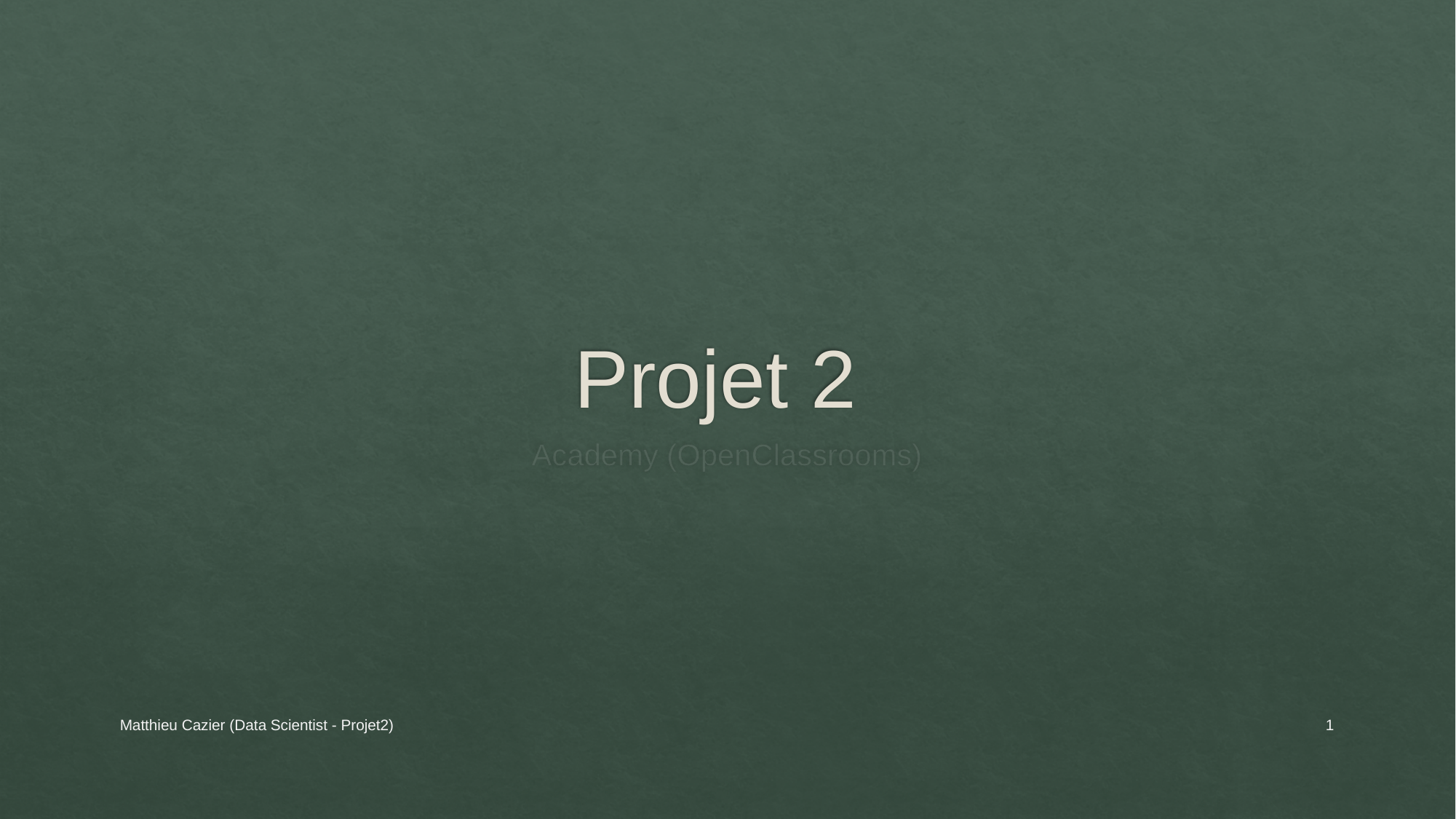

# Projet 2
Academy (OpenClassrooms)
Matthieu Cazier (Data Scientist - Projet2)
1